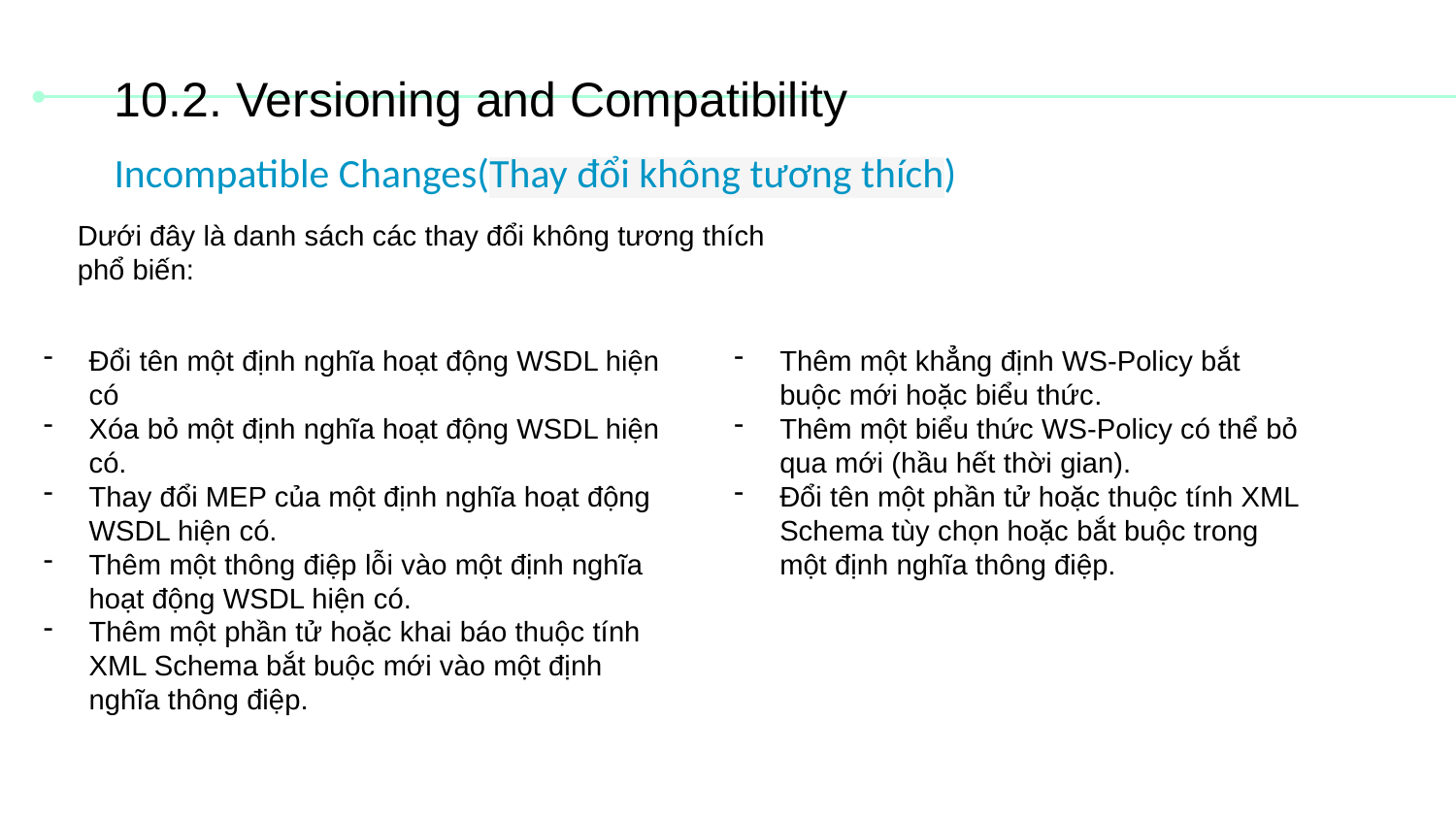

# 10.2. Versioning and Compatibility
Incompatible Changes(Thay đổi không tương thích)
Dưới đây là danh sách các thay đổi không tương thích phổ biến:
Đổi tên một định nghĩa hoạt động WSDL hiện có
Xóa bỏ một định nghĩa hoạt động WSDL hiện có.
Thay đổi MEP của một định nghĩa hoạt động WSDL hiện có.
Thêm một thông điệp lỗi vào một định nghĩa hoạt động WSDL hiện có.
Thêm một phần tử hoặc khai báo thuộc tính XML Schema bắt buộc mới vào một định nghĩa thông điệp.
Thêm một khẳng định WS-Policy bắt buộc mới hoặc biểu thức.
Thêm một biểu thức WS-Policy có thể bỏ qua mới (hầu hết thời gian).
Đổi tên một phần tử hoặc thuộc tính XML Schema tùy chọn hoặc bắt buộc trong một định nghĩa thông điệp.